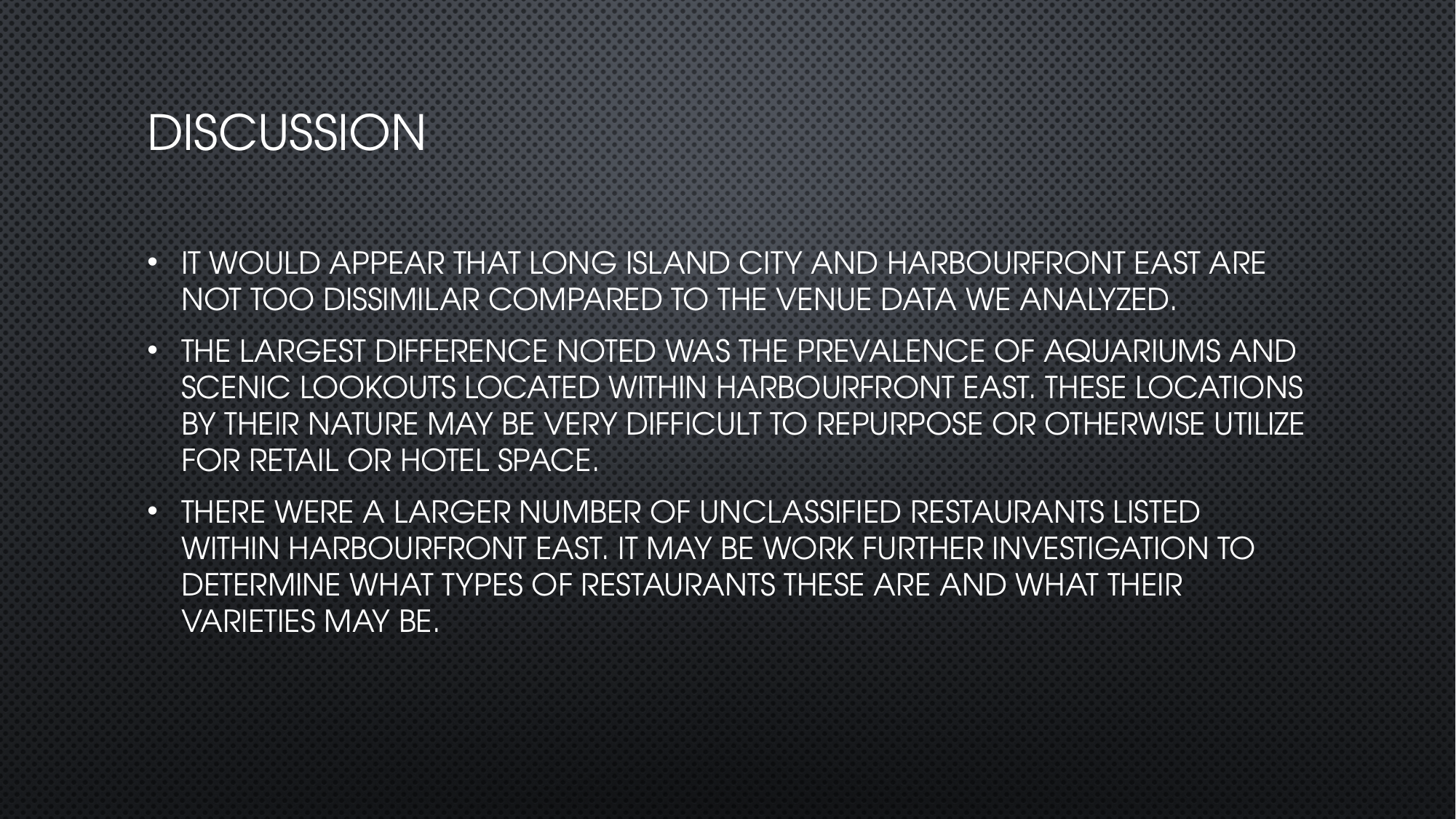

# Discussion
It would appear that Long Island City and Harbourfront East are not too dissimilar compared to the venue data we analyzed.
The largest difference noted was the prevalence of aquariums and scenic lookouts located within Harbourfront East. These locations by their nature may be very difficult to repurpose or otherwise utilize for retail or hotel space.
there were a larger number of unclassified restaurants listed within Harbourfront East. It may be work further investigation to determine what types of restaurants these are and what their varieties may be.